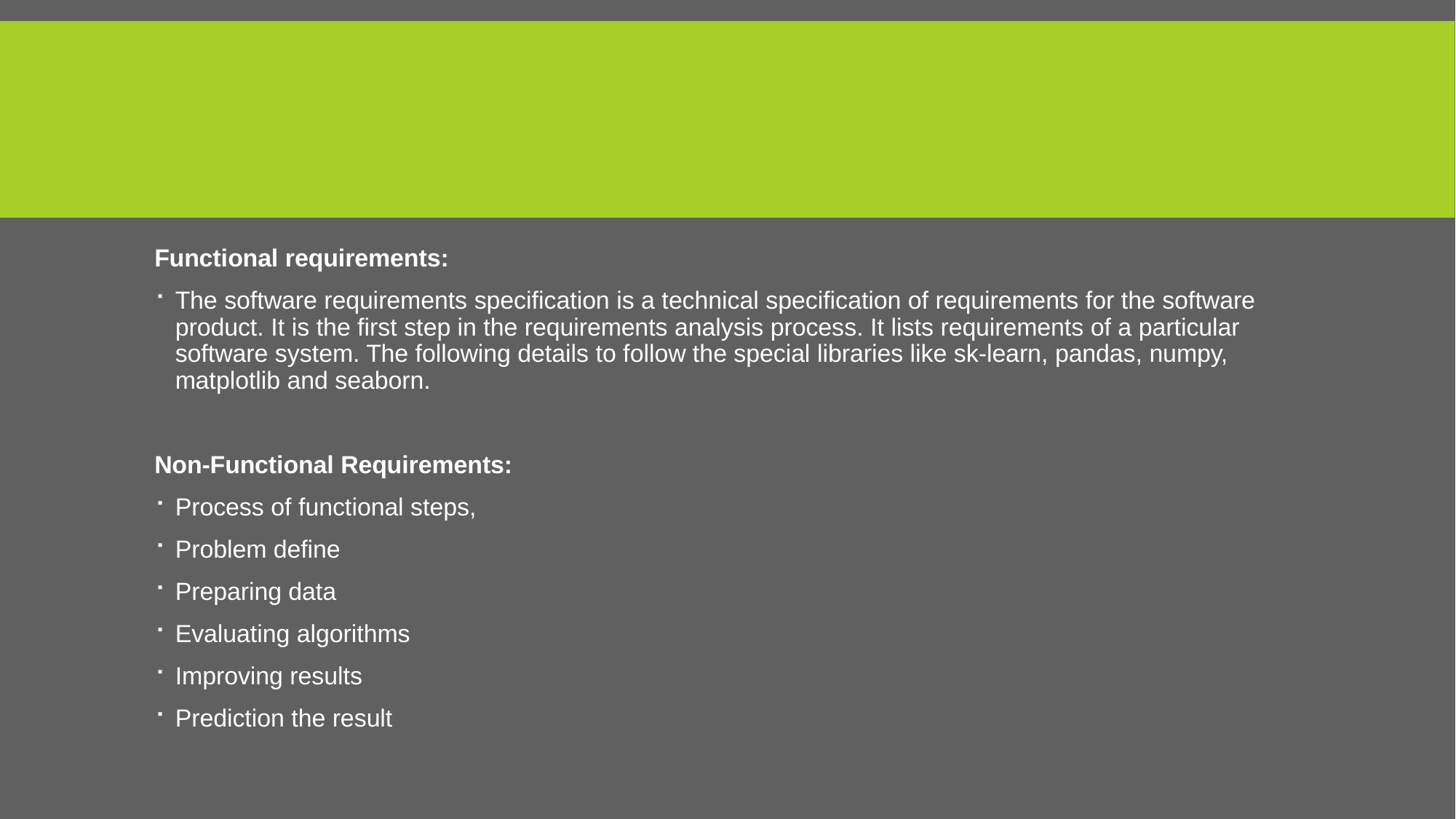

Functional requirements:
The software requirements specification is a technical specification of requirements for the software product. It is the first step in the requirements analysis process. It lists requirements of a particular software system. The following details to follow the special libraries like sk-learn, pandas, numpy, matplotlib and seaborn.

Non-Functional Requirements:
Process of functional steps,
Problem define
Preparing data
Evaluating algorithms
Improving results
Prediction the result